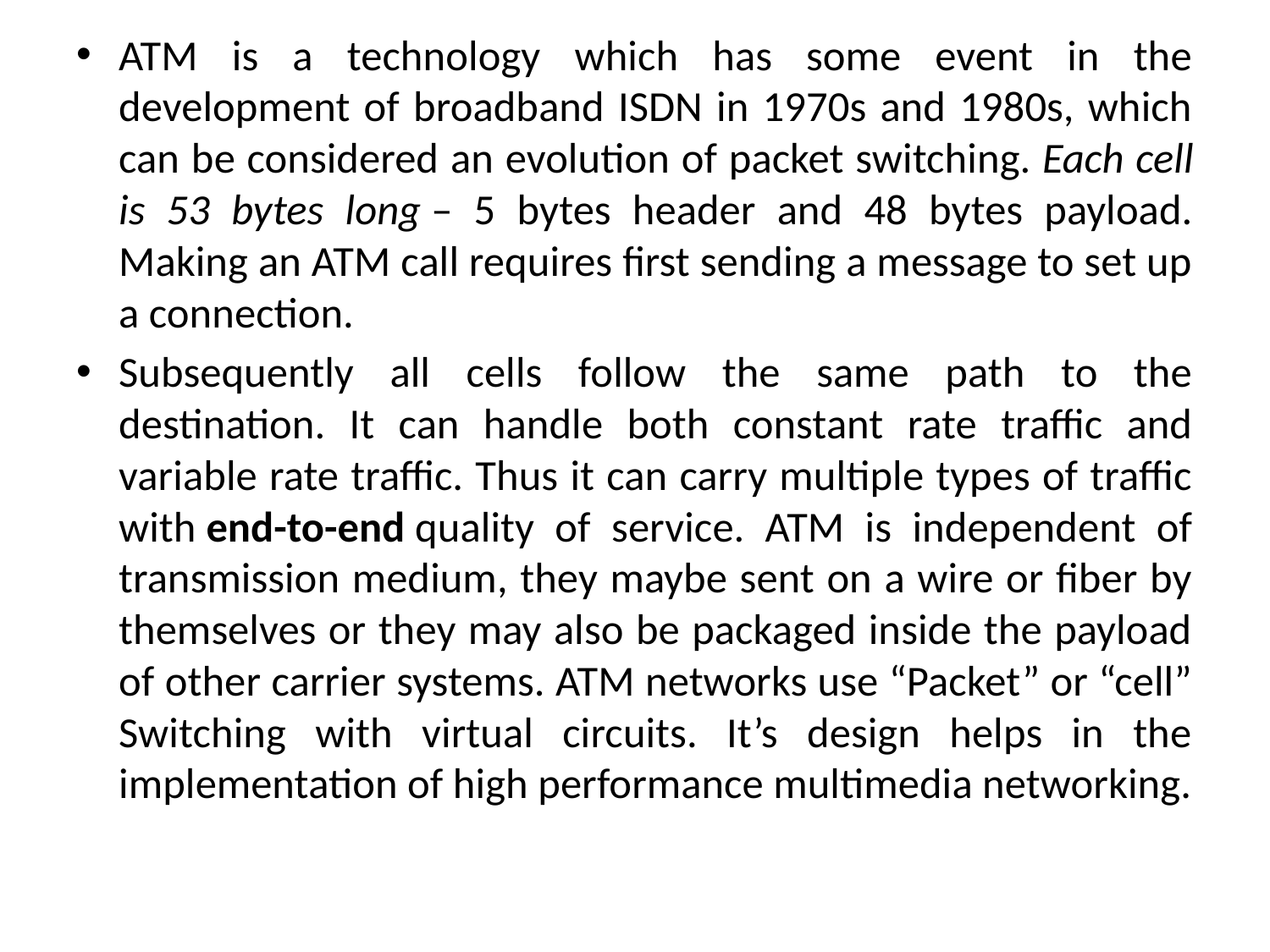

ATM is a technology which has some event in the development of broadband ISDN in 1970s and 1980s, which can be considered an evolution of packet switching. Each cell is 53 bytes long – 5 bytes header and 48 bytes payload. Making an ATM call requires first sending a message to set up a connection.
Subsequently all cells follow the same path to the destination. It can handle both constant rate traffic and variable rate traffic. Thus it can carry multiple types of traffic with end-to-end quality of service. ATM is independent of transmission medium, they maybe sent on a wire or fiber by themselves or they may also be packaged inside the payload of other carrier systems. ATM networks use “Packet” or “cell” Switching with virtual circuits. It’s design helps in the implementation of high performance multimedia networking.